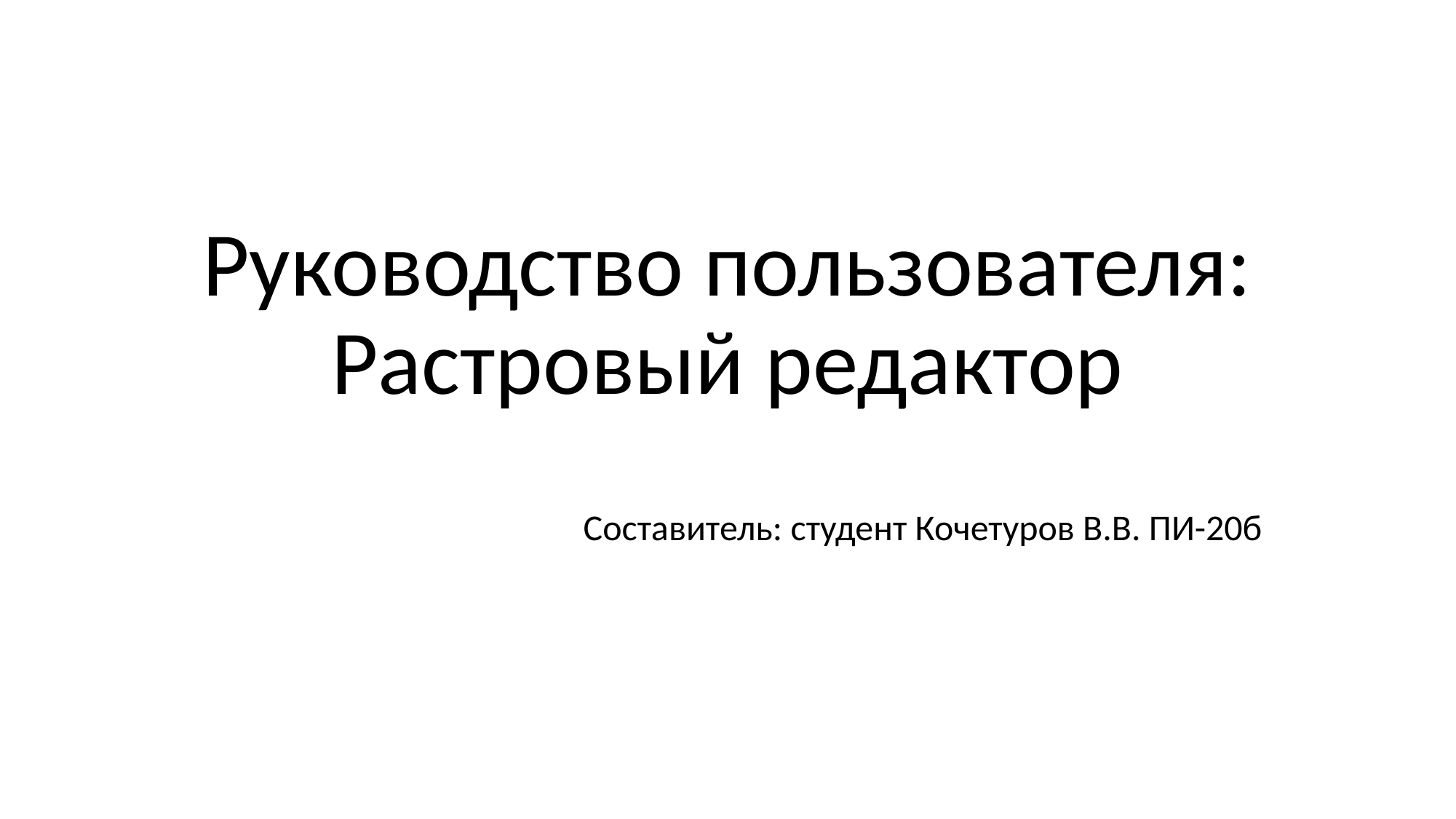

# Руководство пользователя: Растровый редактор
Составитель: студент Кочетуров В.В. ПИ-20б